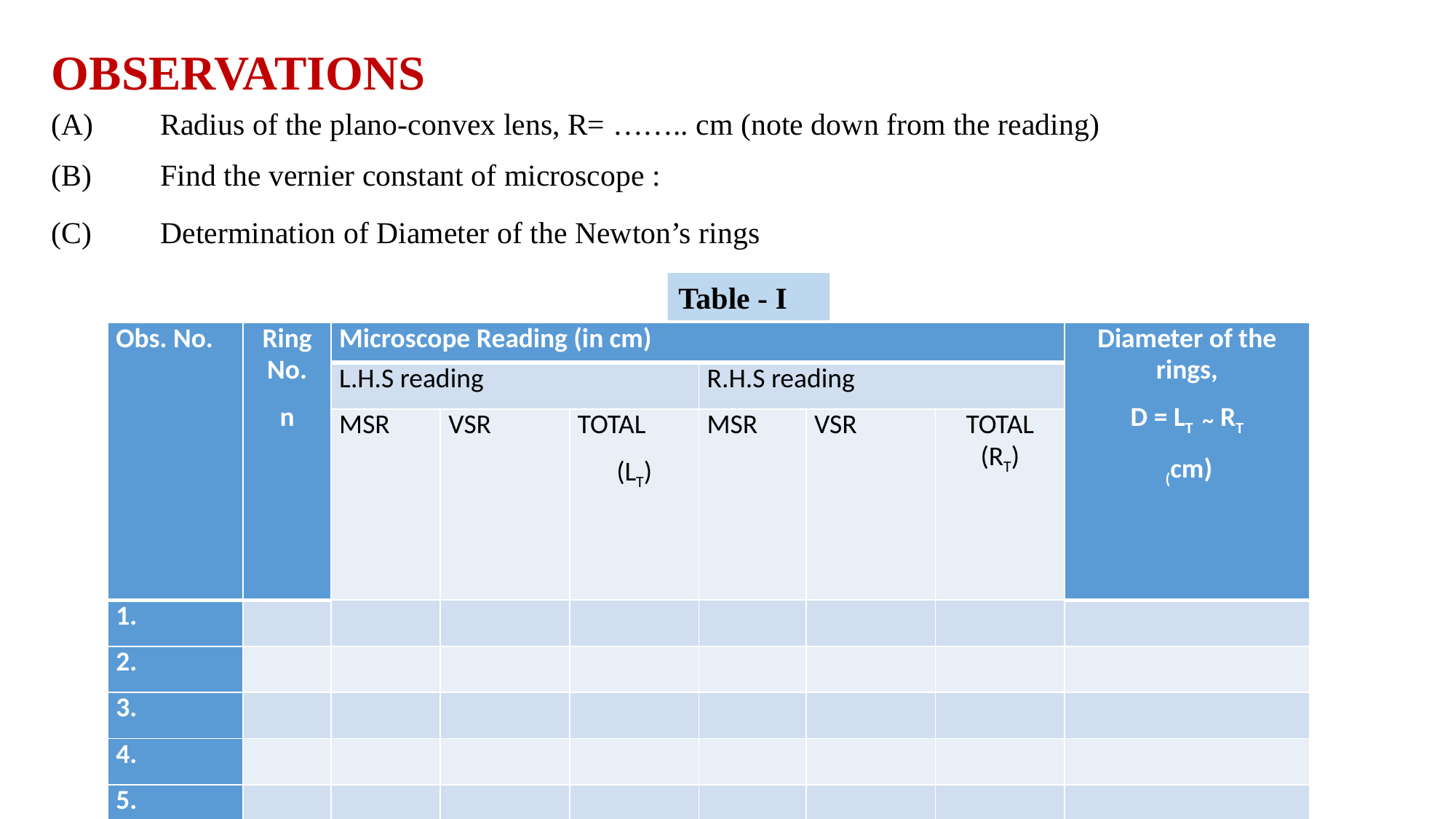

OBSERVATIONS
(A)	Radius of the plano-convex lens, R= …….. cm (note down from the reading)
(B)	Find the vernier constant of microscope :
(C)	Determination of Diameter of the Newton’s rings
Table - I
| Obs. No. | Ring No. n | Microscope Reading (in cm) |  |  |  |  |  | Diameter of the rings, D = LT ̴ RT (cm) |
| --- | --- | --- | --- | --- | --- | --- | --- | --- |
|  |  | L.H.S reading |  |  | R.H.S reading |  |  |  |
|  |  | MSR | VSR | TOTAL (LT) | MSR | VSR | TOTAL (RT) |  |
| 1. |  |  |  |  |  |  |  |  |
| 2. |  |  |  |  |  |  |  |  |
| 3. |  |  |  |  |  |  |  |  |
| 4. |  |  |  |  |  |  |  |  |
| 5. |  |  |  |  |  |  |  |  |